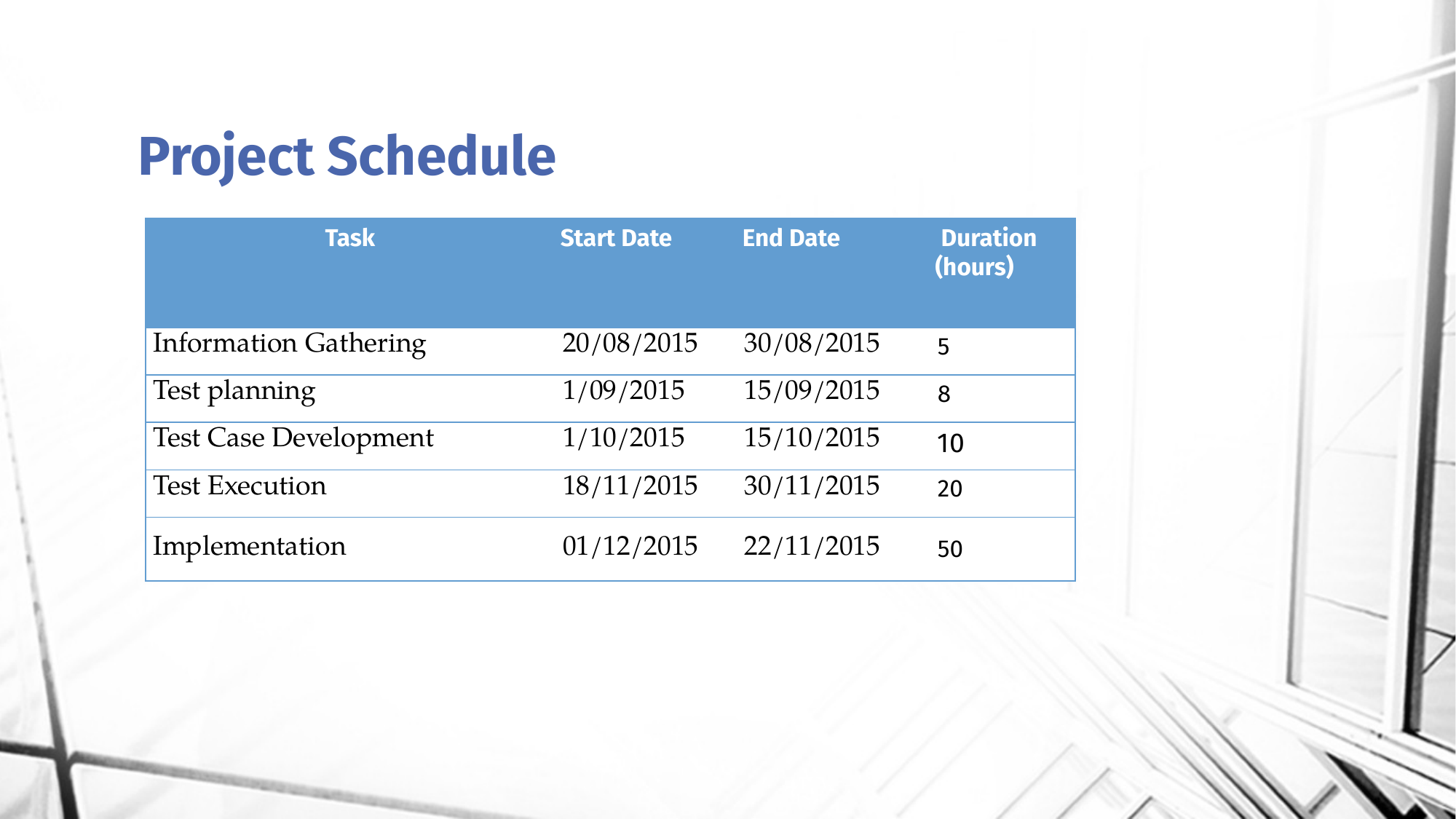

# Project Schedule
| Task | Start Date | End Date | Duration (hours) |
| --- | --- | --- | --- |
| Information Gathering | 20/08/2015 | 30/08/2015 | 5 |
| Test planning | 1/09/2015 | 15/09/2015 | 8 |
| Test Case Development | 1/10/2015 | 15/10/2015 | 10 |
| Test Execution | 18/11/2015 | 30/11/2015 | 20 |
| Implementation | 01/12/2015 | 22/11/2015 | 50 |